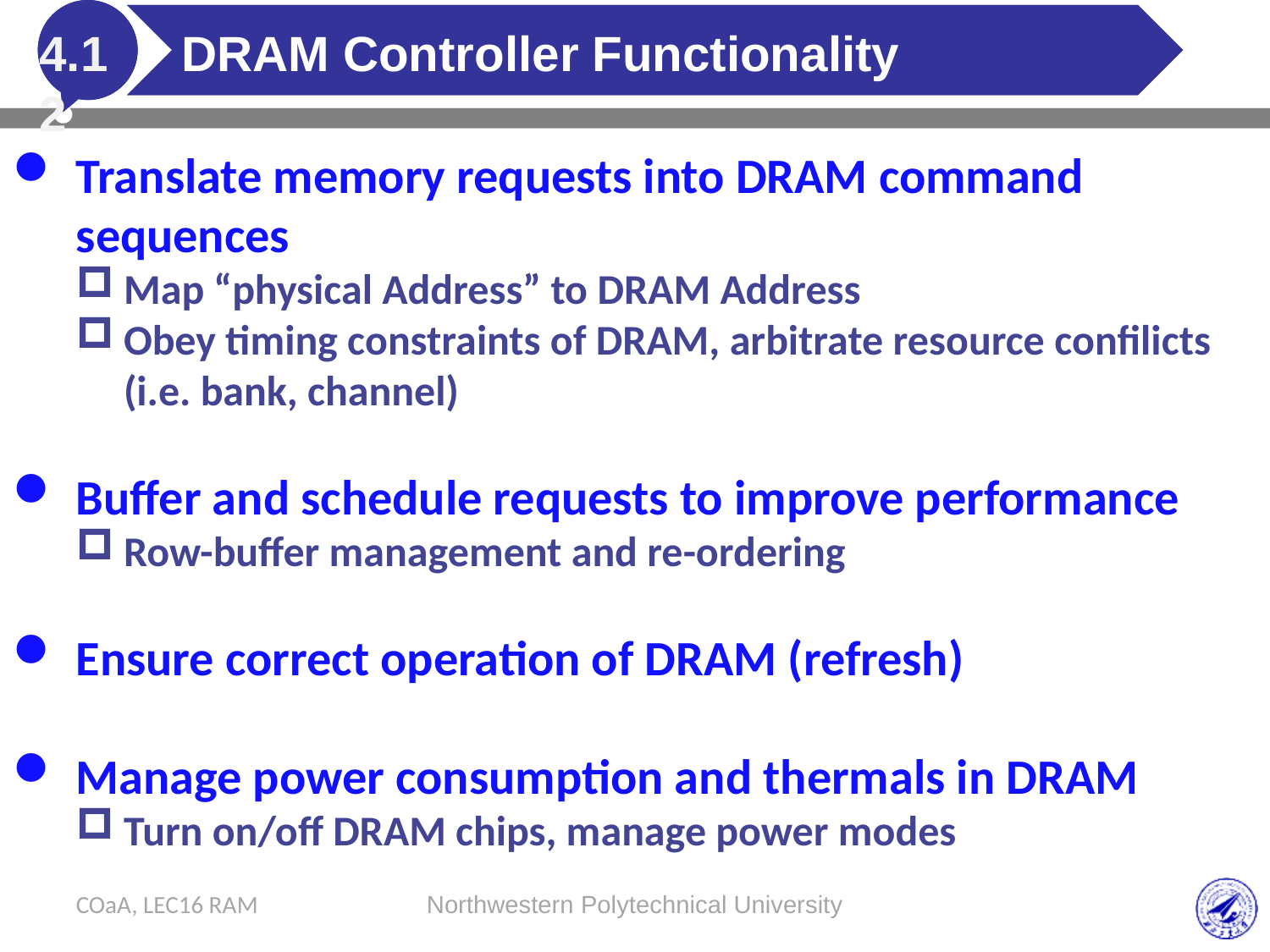

# DRAM Controller Functionality
4.12
Translate memory requests into DRAM command sequences
Map “physical Address” to DRAM Address
Obey timing constraints of DRAM, arbitrate resource confilicts (i.e. bank, channel)

Buffer and schedule requests to improve performance
Row-buffer management and re-ordering

Ensure correct operation of DRAM (refresh)

Manage power consumption and thermals in DRAM
Turn on/off DRAM chips, manage power modes
COaA, LEC16 RAM
Northwestern Polytechnical University
60